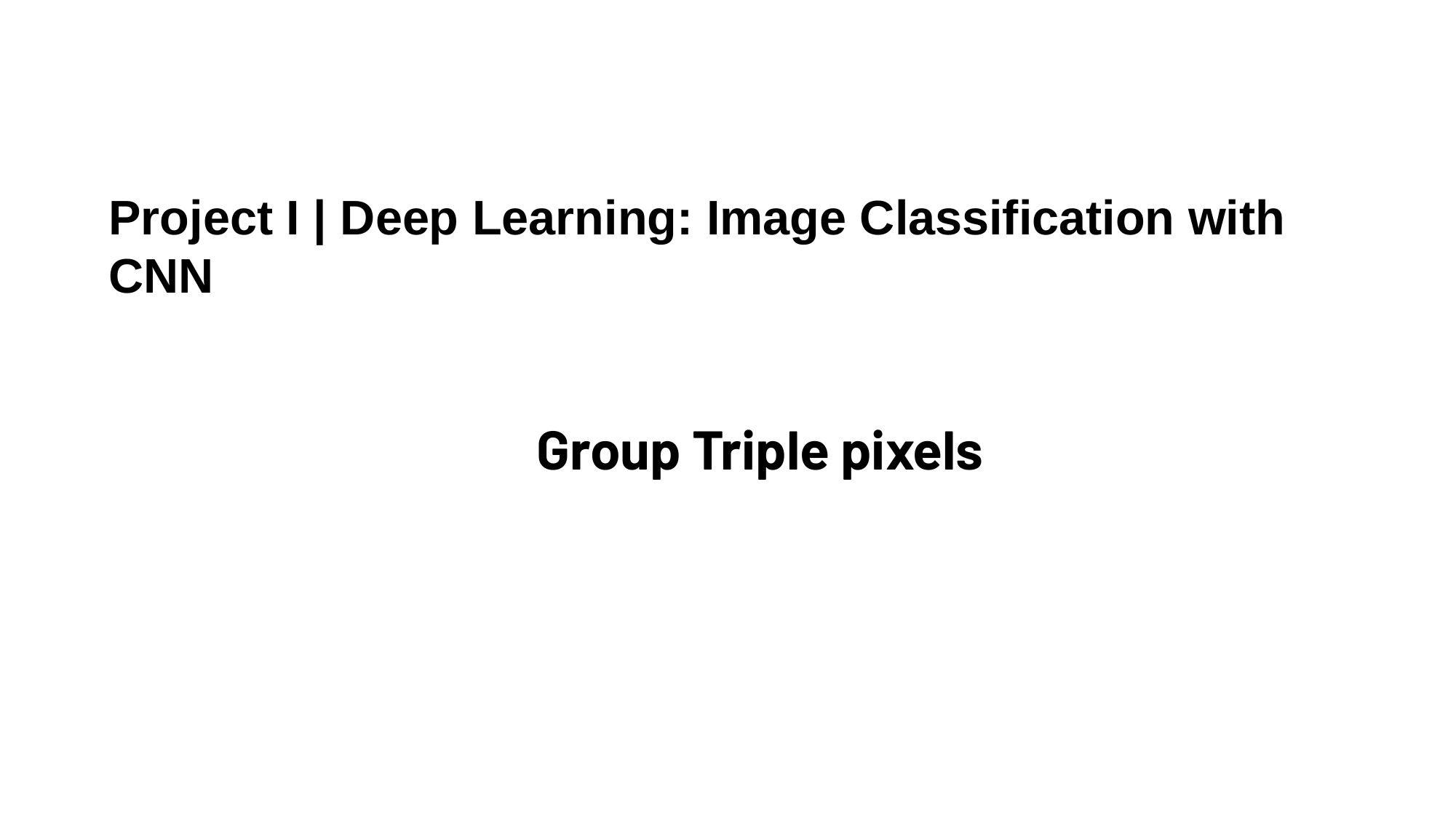

Project I | Deep Learning: Image Classification with CNN

 Group Triple pixels